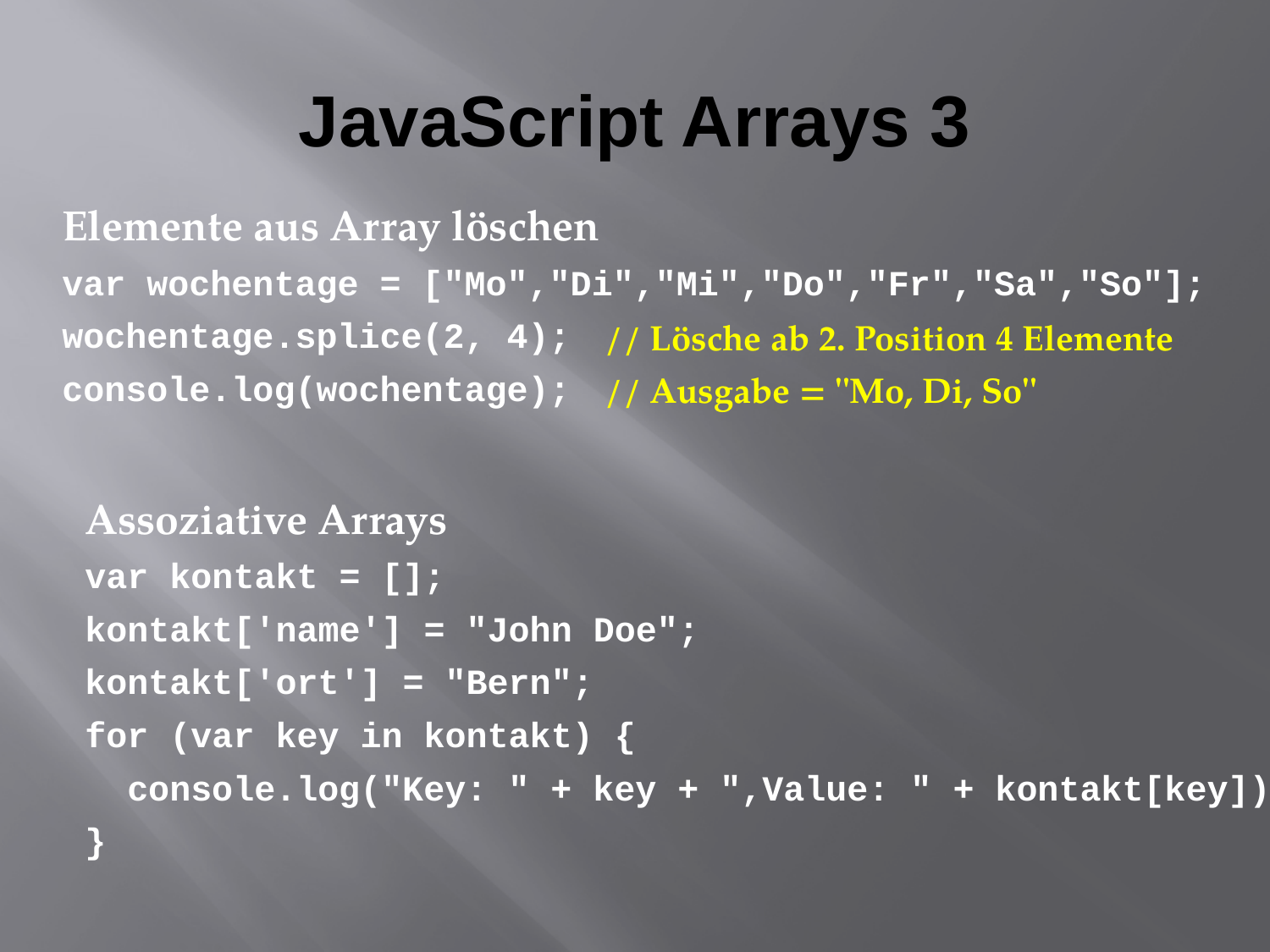

# JavaScript Arrays 3
Elemente aus Array löschen
var wochentage = ["Mo","Di","Mi","Do","Fr","Sa","So"];
wochentage.splice(2, 4);
console.log(wochentage);
// Lösche ab 2. Position 4 Elemente
// Ausgabe = "Mo, Di, So"
Assoziative Arrays
var kontakt = [];
kontakt['name'] = "John Doe";
kontakt['ort'] = "Bern";
for (var key in kontakt) {
  console.log("Key: " + key + ",Value: " + kontakt[key]);
}